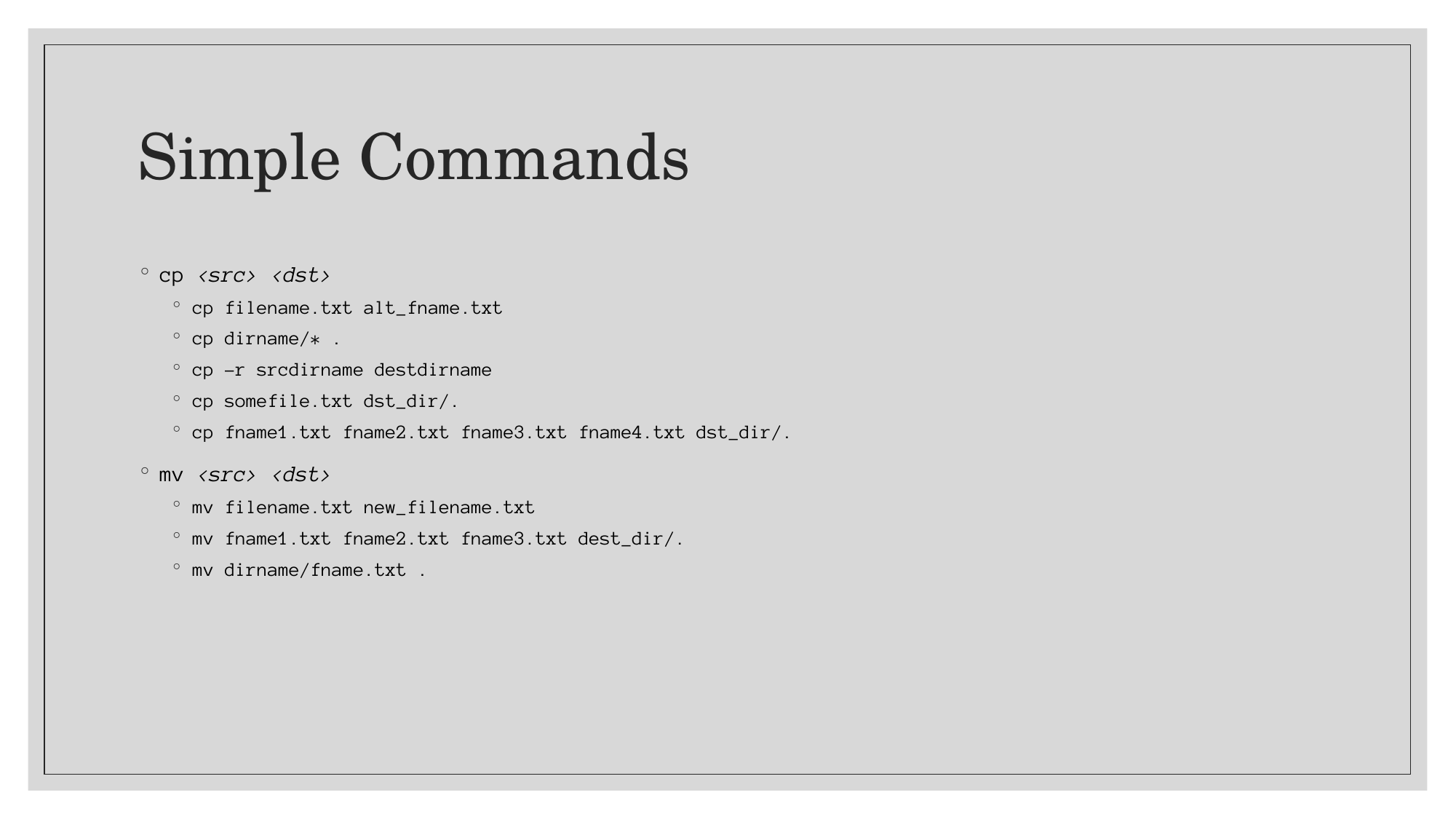

# Simple Commands
cp <src> <dst>
cp filename.txt alt_fname.txt
cp dirname/* .
cp -r srcdirname destdirname
cp somefile.txt dst_dir/.
cp fname1.txt fname2.txt fname3.txt fname4.txt dst_dir/.
mv <src> <dst>
mv filename.txt new_filename.txt
mv fname1.txt fname2.txt fname3.txt dest_dir/.
mv dirname/fname.txt .